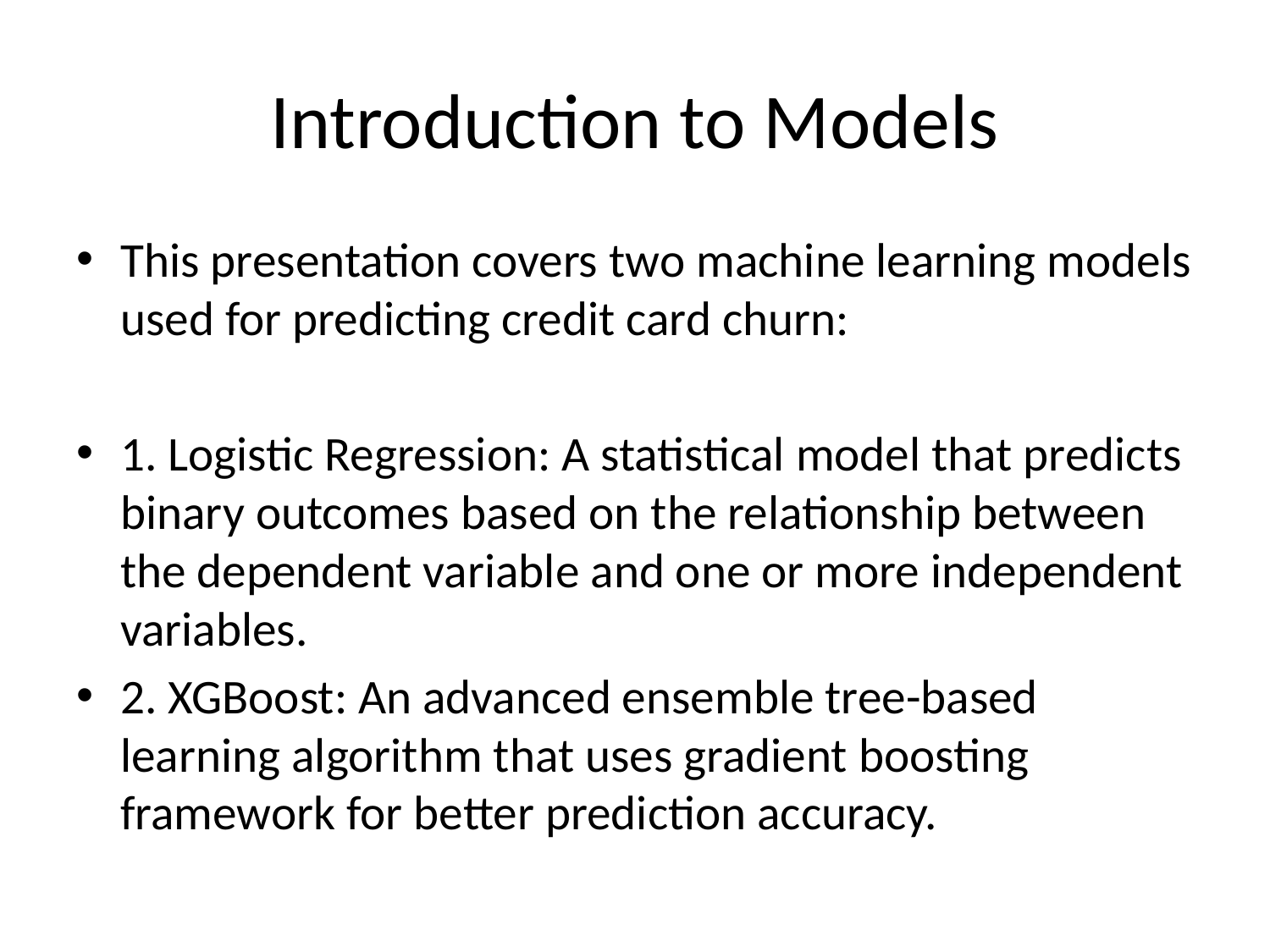

# Introduction to Models
This presentation covers two machine learning models used for predicting credit card churn:

1. Logistic Regression: A statistical model that predicts binary outcomes based on the relationship between the dependent variable and one or more independent variables.
2. XGBoost: An advanced ensemble tree-based learning algorithm that uses gradient boosting framework for better prediction accuracy.